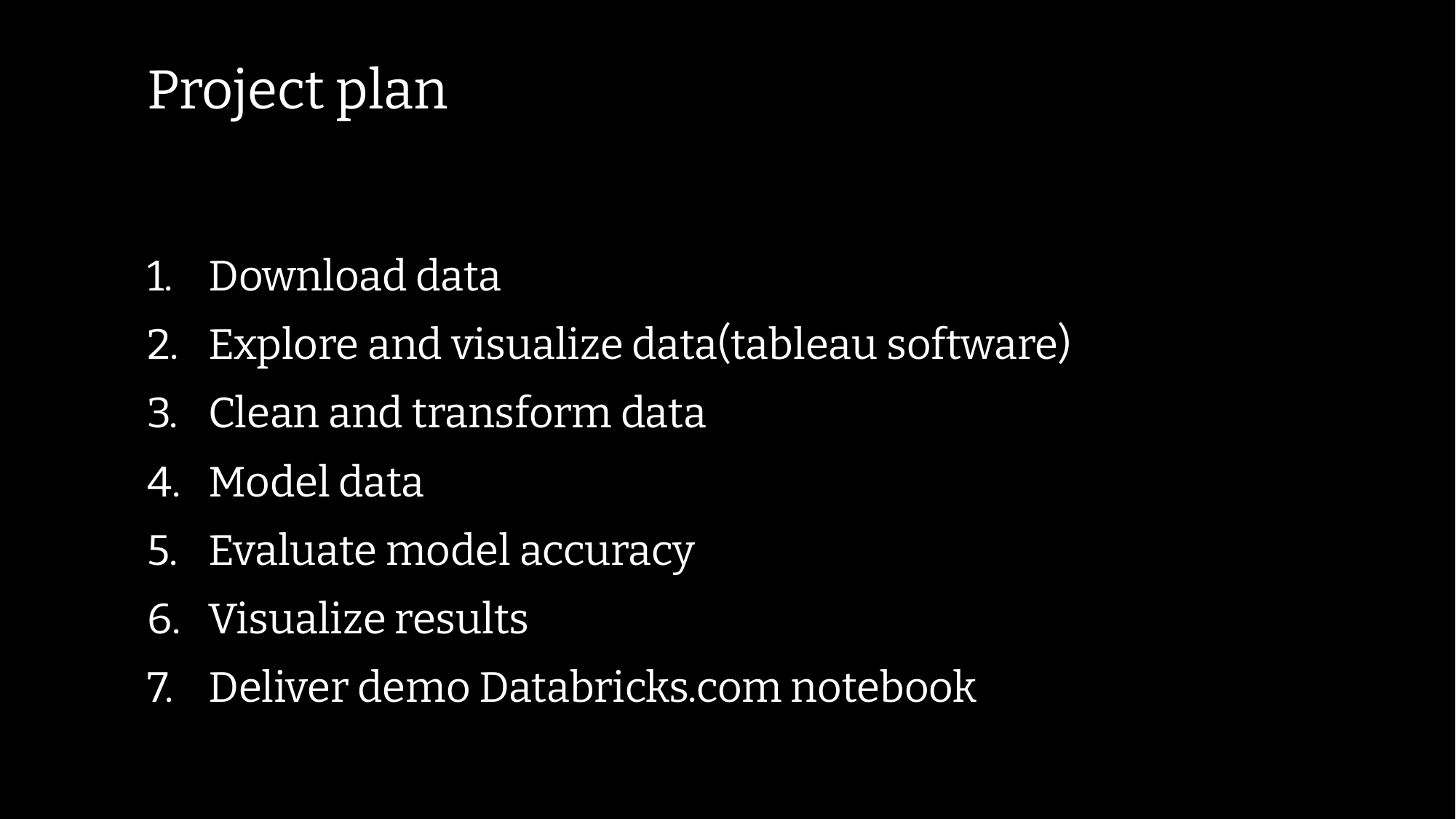

# Project plan
Download data
Explore and visualize data(tableau software)
Clean and transform data
Model data
Evaluate model accuracy
Visualize results
Deliver demo Databricks.com notebook